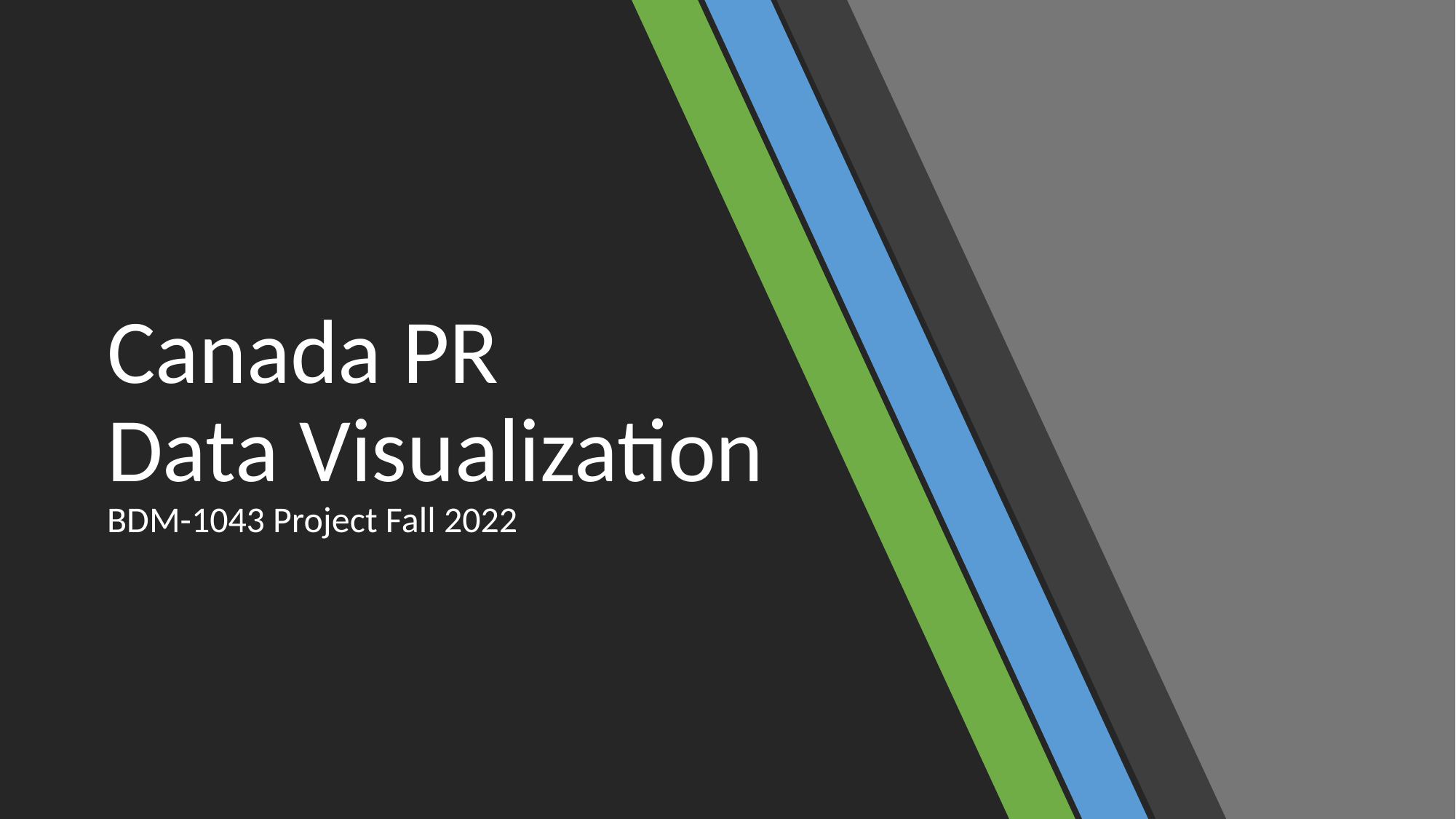

# Canada PR Data Visualization BDM-1043 Project Fall 2022